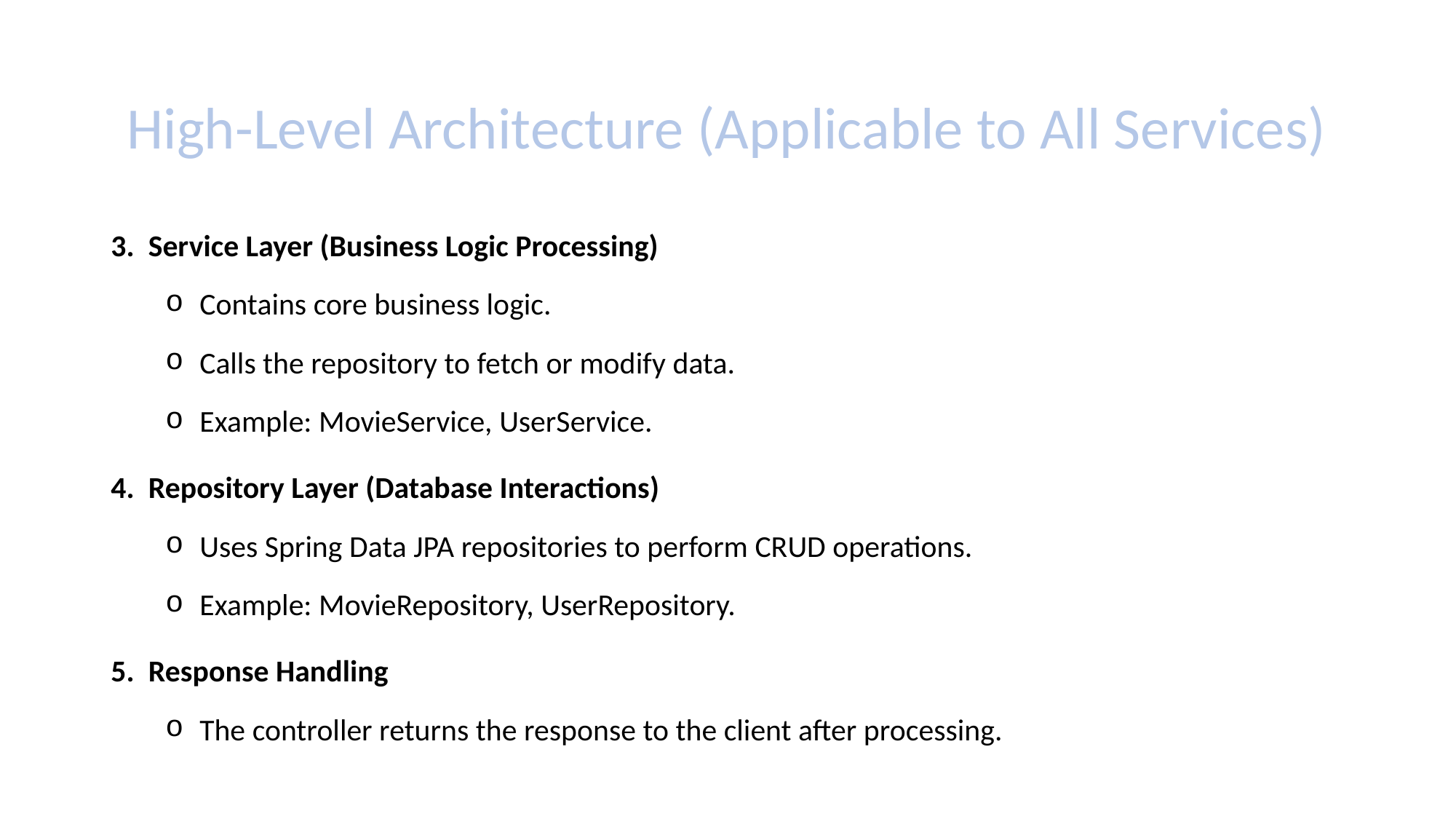

# High-Level Architecture (Applicable to All Services)
3.  Service Layer (Business Logic Processing)
Contains core business logic.
Calls the repository to fetch or modify data.
Example: MovieService, UserService.
4.  Repository Layer (Database Interactions)
Uses Spring Data JPA repositories to perform CRUD operations.
Example: MovieRepository, UserRepository.
5.  Response Handling
The controller returns the response to the client after processing.